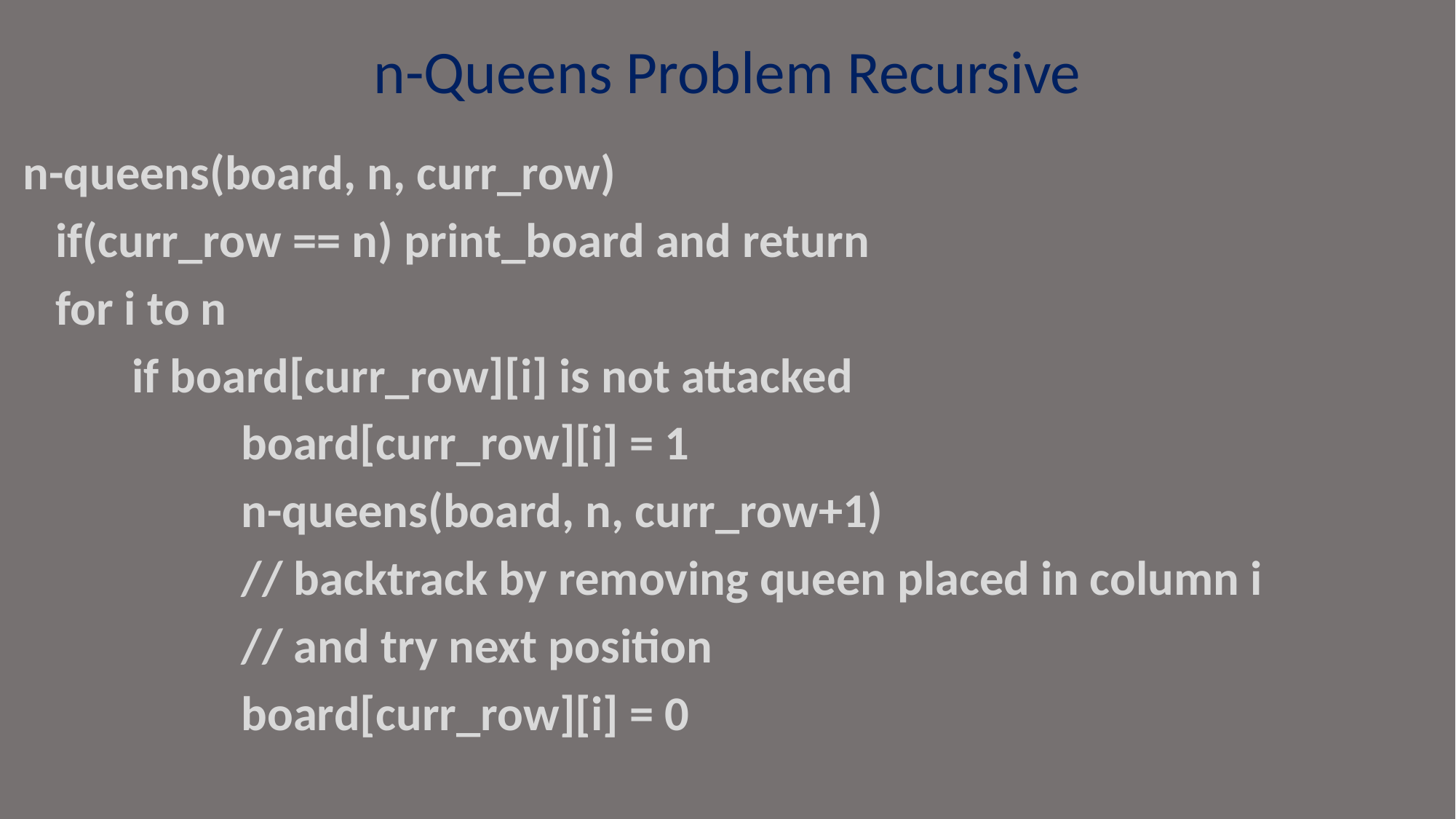

# n-Queens Problem Recursive
n-queens(board, n, curr_row)
   if(curr_row == n) print_board and return
   for i to n
	if board[curr_row][i] is not attacked
		board[curr_row][i] = 1
		n-queens(board, n, curr_row+1)
		// backtrack by removing queen placed in column i
		// and try next position
		board[curr_row][i] = 0